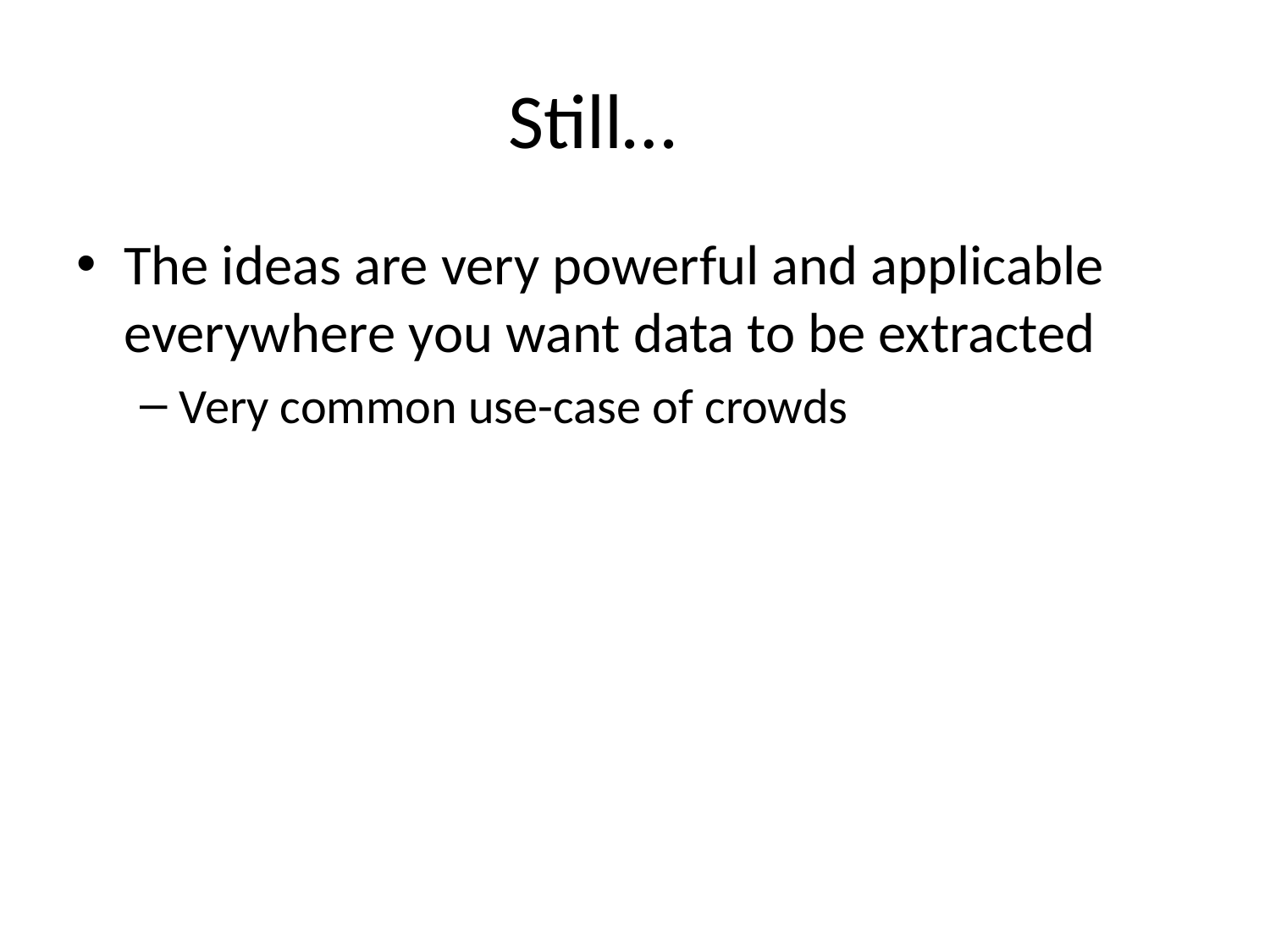

# Still…
The ideas are very powerful and applicable everywhere you want data to be extracted
Very common use-case of crowds